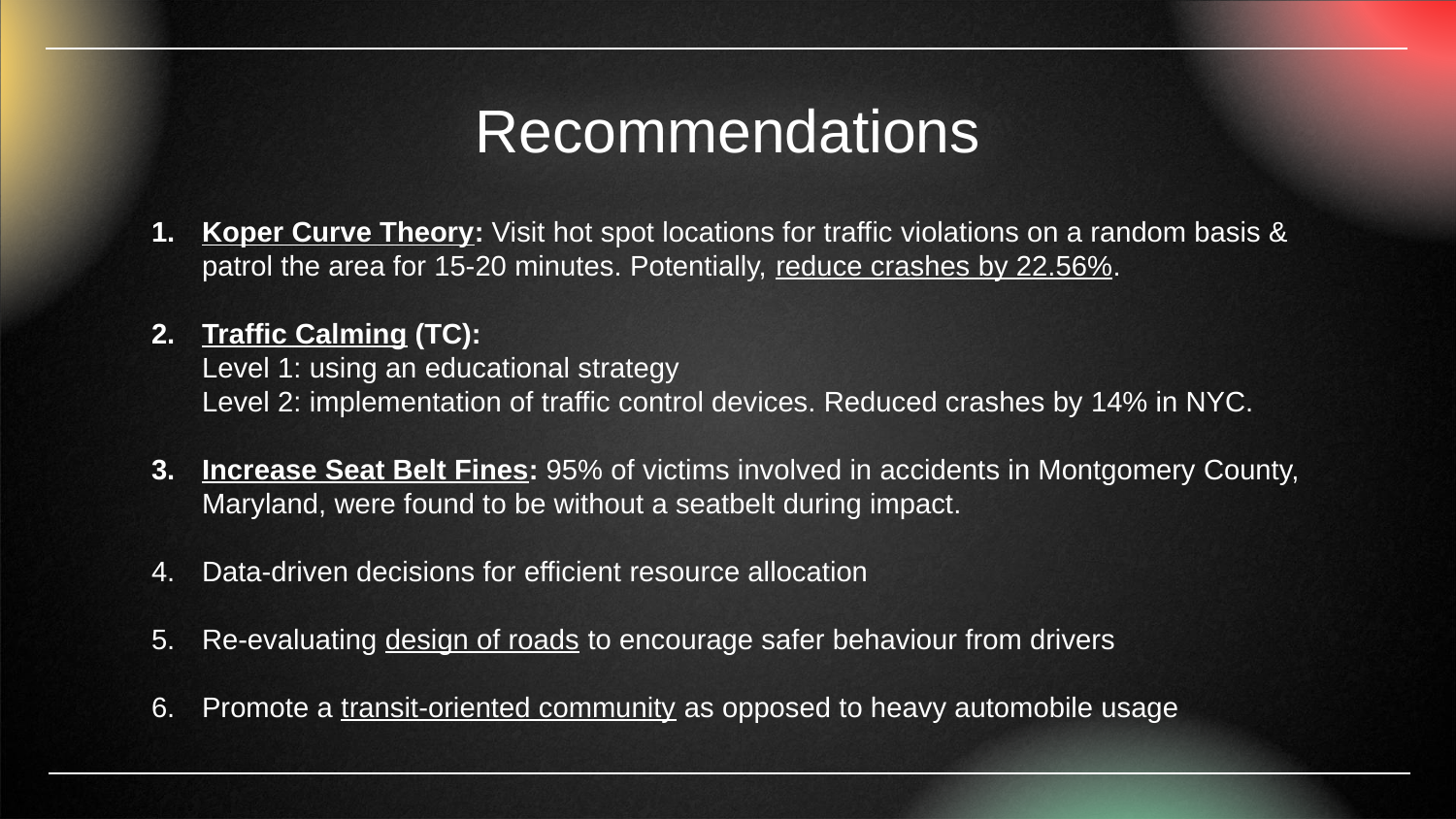

# Recommendations
Koper Curve Theory: Visit hot spot locations for traffic violations on a random basis & patrol the area for 15-20 minutes. Potentially, reduce crashes by 22.56%.

Traffic Calming (TC):
Level 1: using an educational strategy
Level 2: implementation of traffic control devices. Reduced crashes by 14% in NYC.

Increase Seat Belt Fines: 95% of victims involved in accidents in Montgomery County, Maryland, were found to be without a seatbelt during impact.

Data-driven decisions for efficient resource allocation

Re-evaluating design of roads to encourage safer behaviour from drivers

Promote a transit-oriented community as opposed to heavy automobile usage